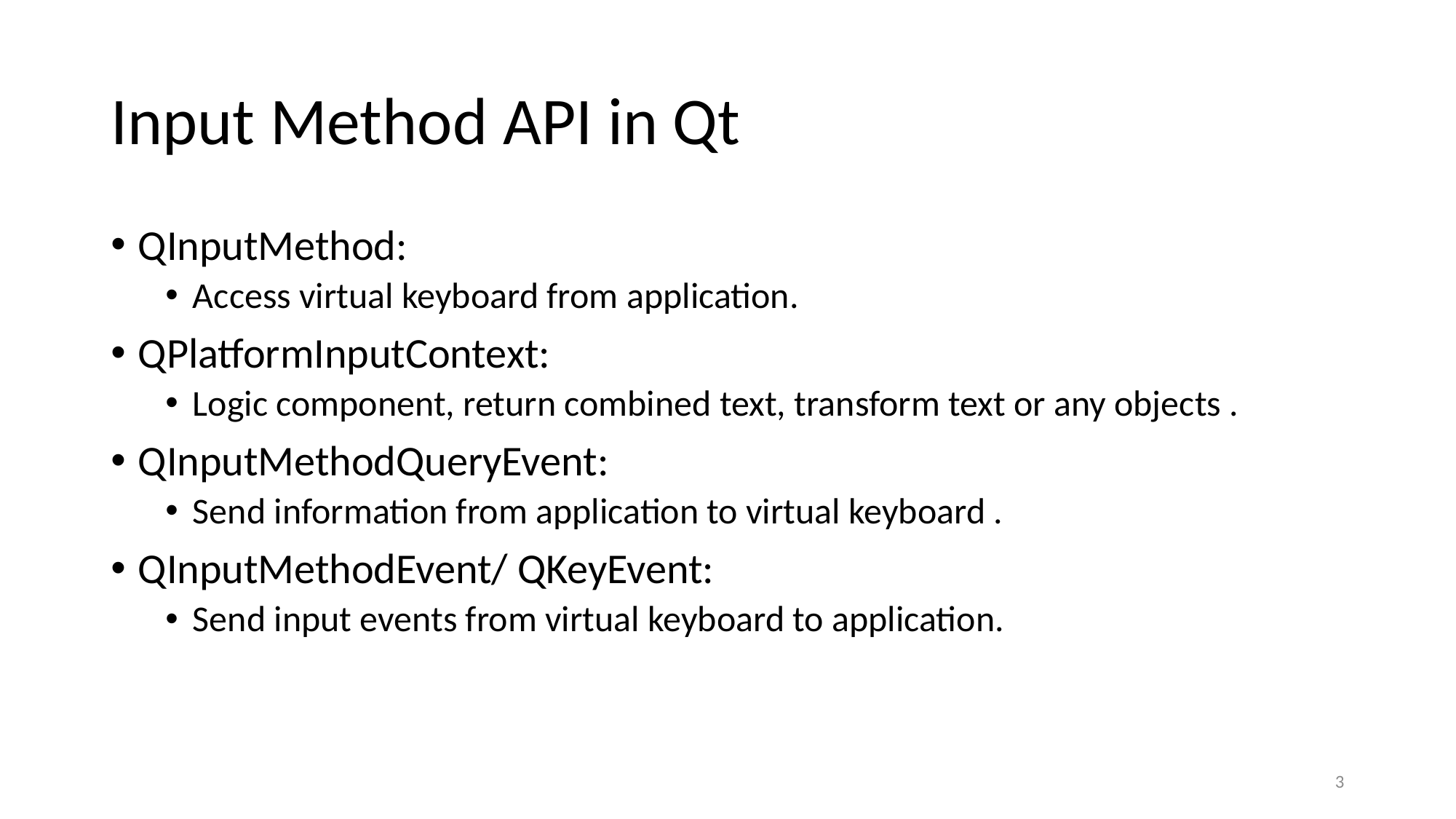

# Input Method API in Qt
QInputMethod:
Access virtual keyboard from application.
QPlatformInputContext:
Logic component, return combined text, transform text or any objects .
QInputMethodQueryEvent:
Send information from application to virtual keyboard .
QInputMethodEvent/ QKeyEvent:
Send input events from virtual keyboard to application.

3